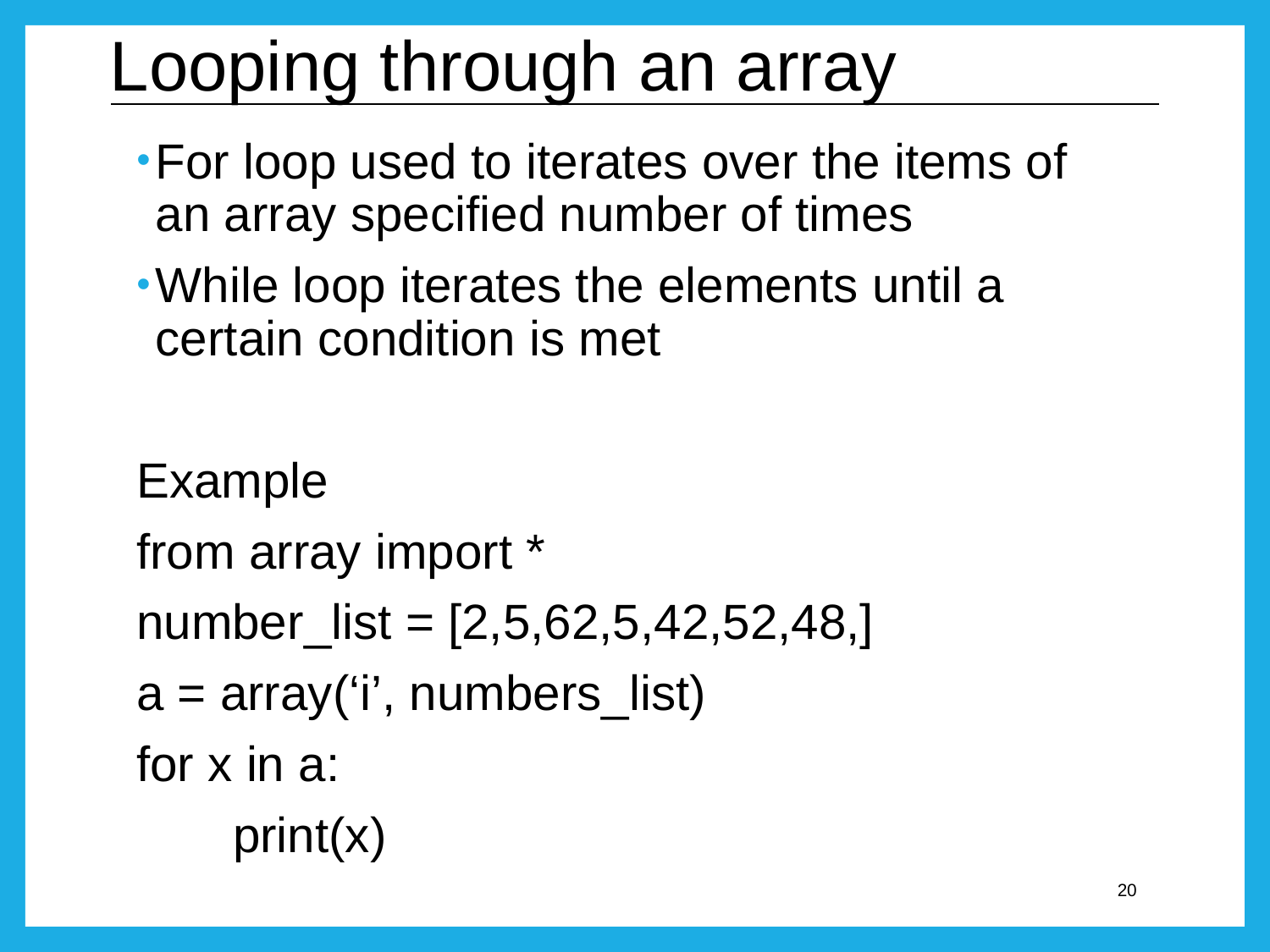

# Looping through an array
For loop used to iterates over the items of an array specified number of times
While loop iterates the elements until a certain condition is met

Example
from array import *
number_list = [2,5,62,5,42,52,48,]
a = array(‘i’, numbers_list)
for x in a:
       print(x)
20